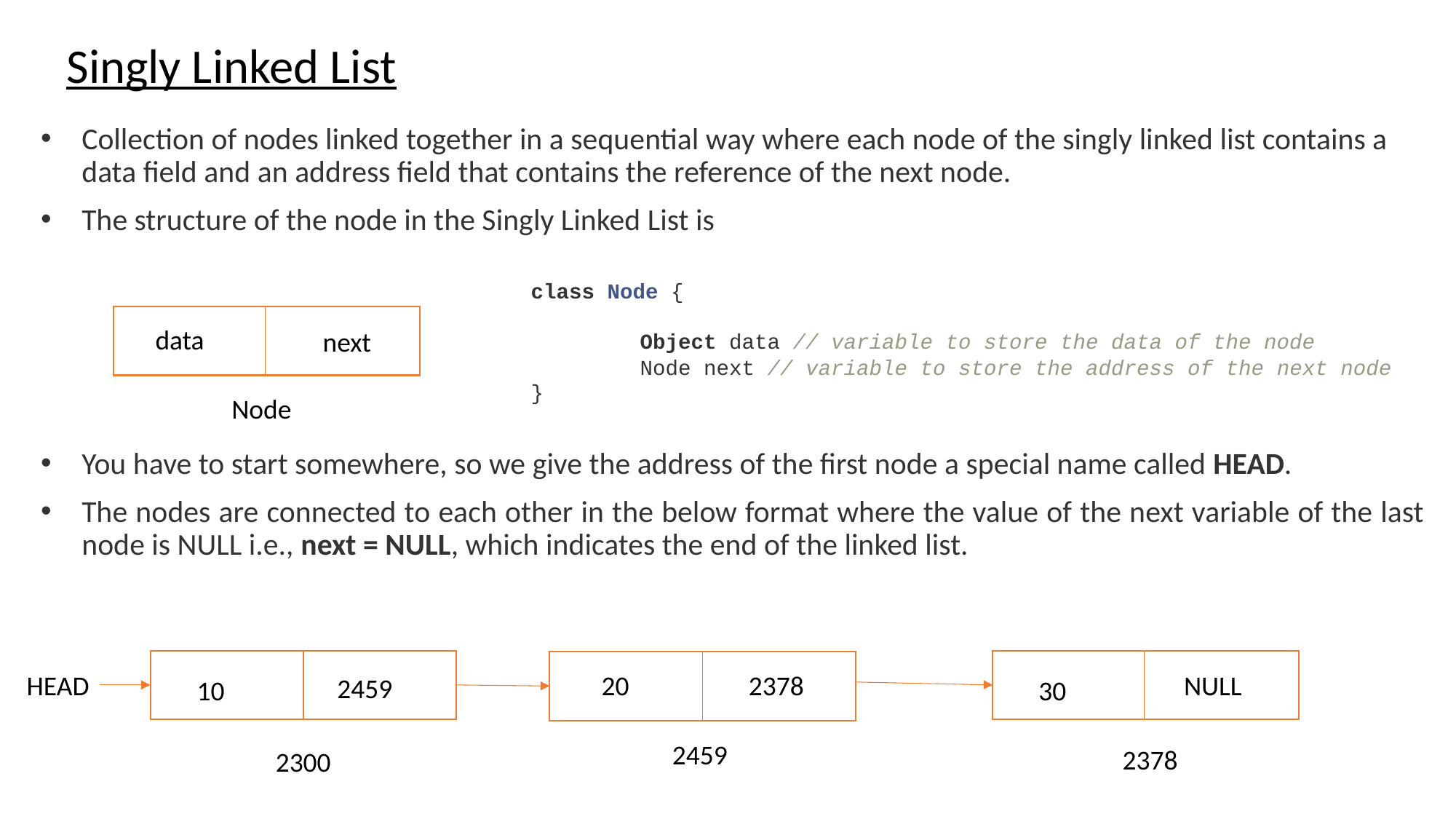

# Singly Linked List
Collection of nodes linked together in a sequential way where each node of the singly linked list contains a data field and an address field that contains the reference of the next node.
The structure of the node in the Singly Linked List is

You have to start somewhere, so we give the address of the first node a special name called HEAD.
The nodes are connected to each other in the below format where the value of the next variable of the last node is NULL i.e., next = NULL, which indicates the end of the linked list.
class Node {

	Object data // variable to store the data of the node
	Node next // variable to store the address of the next node
}
                          next
data
                Node

HEAD
20
2378
NULL
2459
10
30
2459
2378
2300